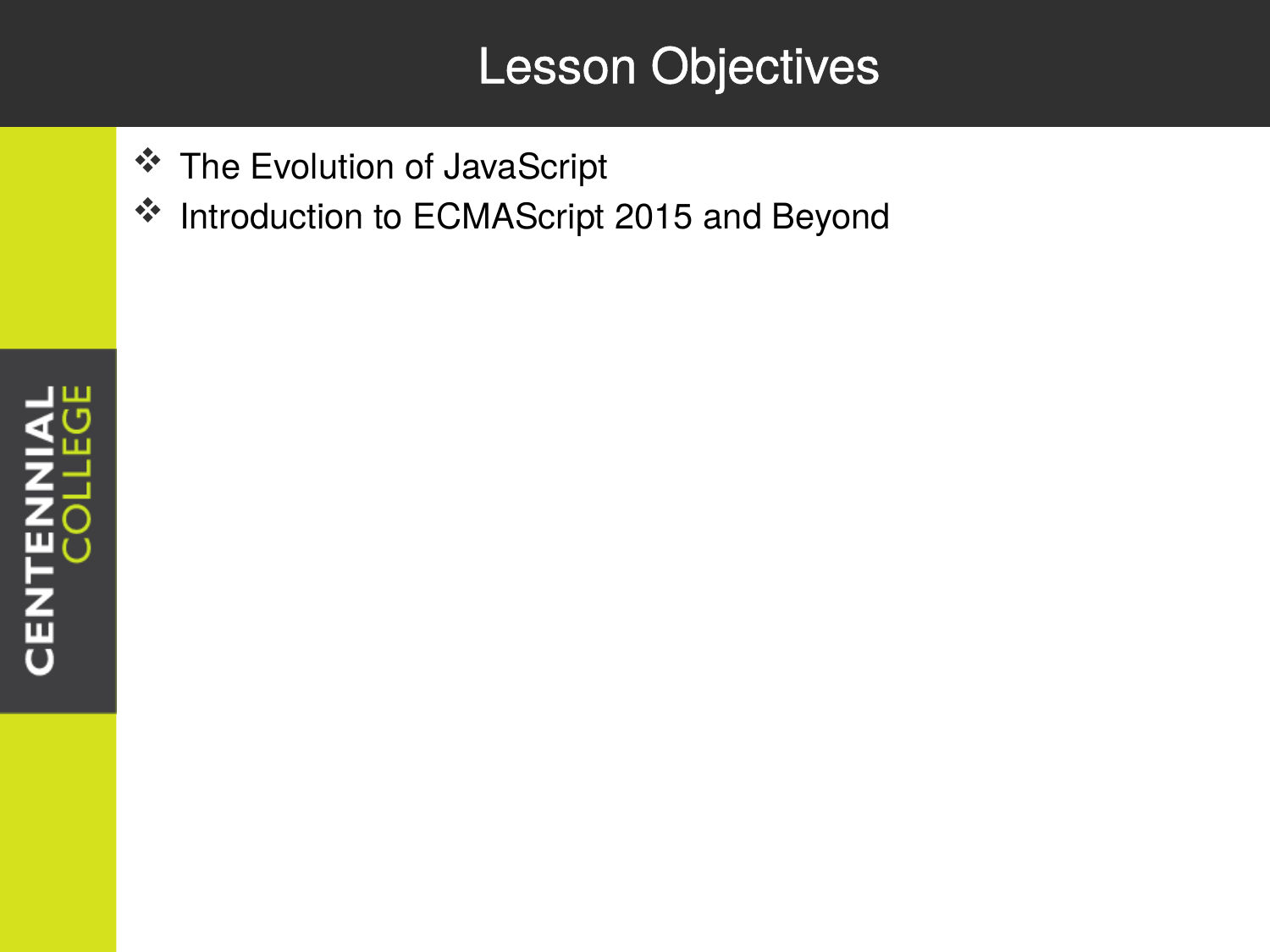

# Lesson Objectives
The Evolution of JavaScript
Introduction to ECMAScript 2015 and Beyond